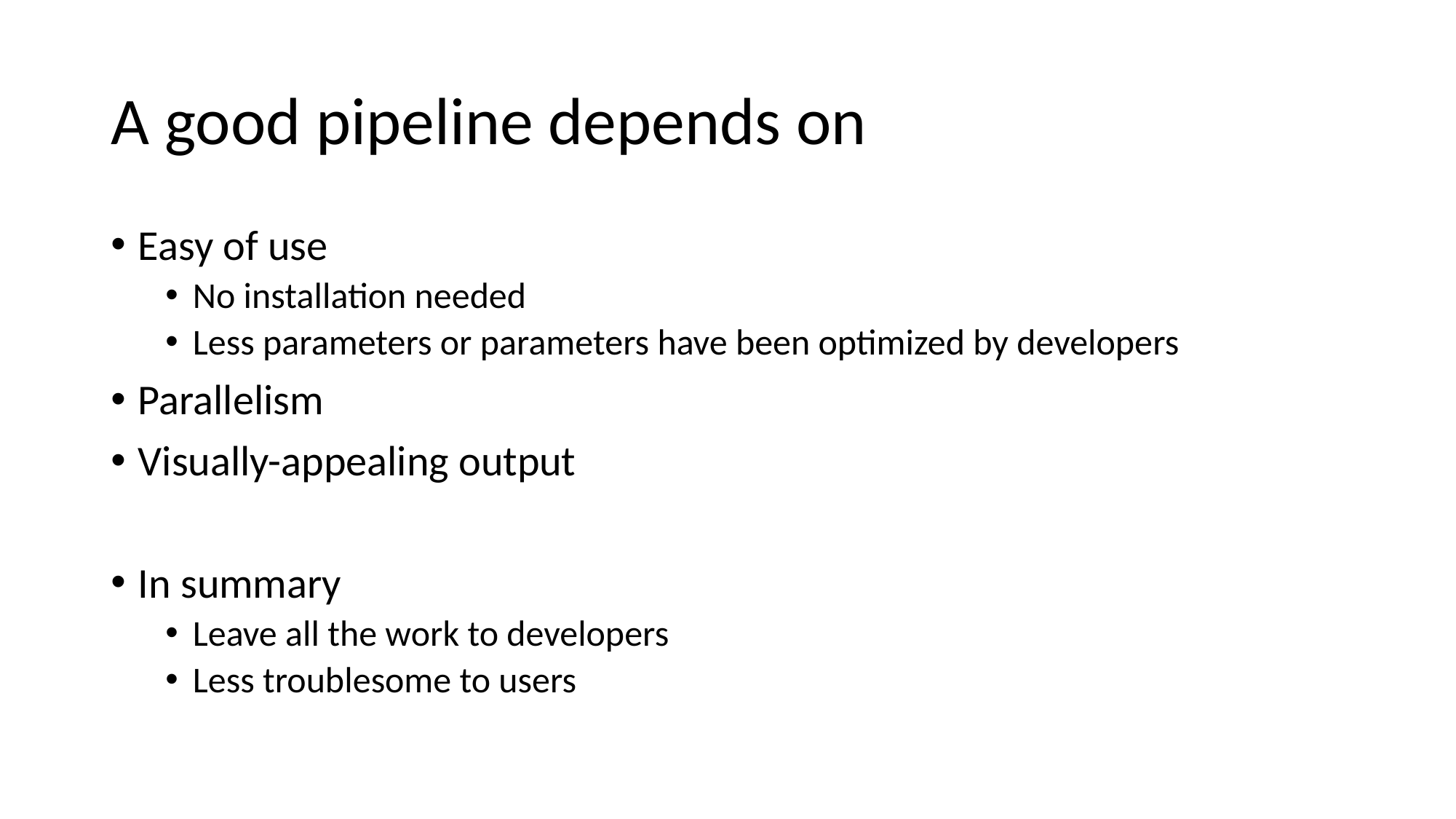

# A good pipeline depends on
Easy of use
No installation needed
Less parameters or parameters have been optimized by developers
Parallelism
Visually-appealing output

In summary
Leave all the work to developers
Less troublesome to users